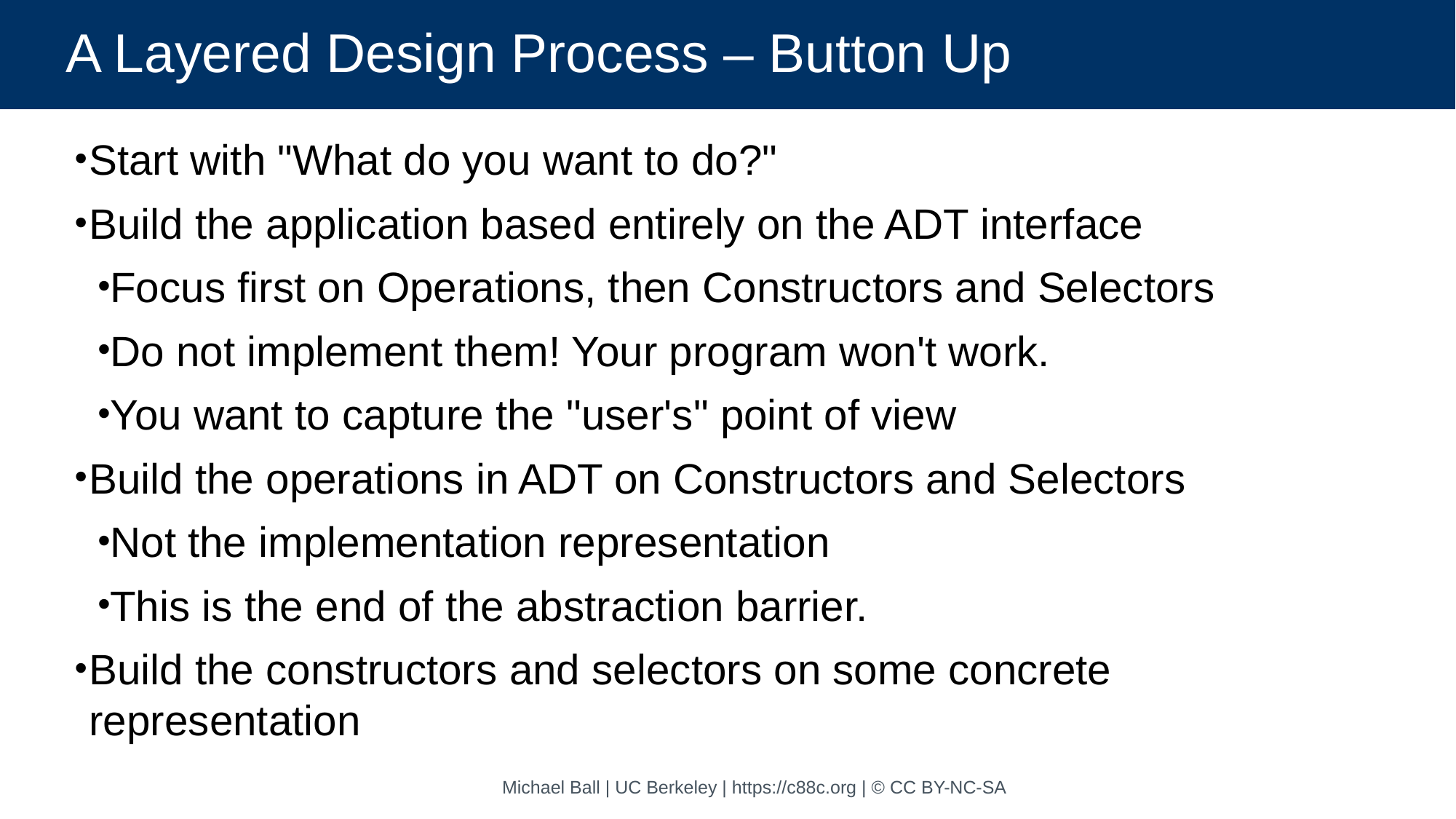

# A Layered Design Process – Button Up
Start with "What do you want to do?"
Build the application based entirely on the ADT interface
Focus first on Operations, then Constructors and Selectors
Do not implement them! Your program won't work.
You want to capture the "user's" point of view
Build the operations in ADT on Constructors and Selectors
Not the implementation representation
This is the end of the abstraction barrier.
Build the constructors and selectors on some concrete representation
Michael Ball | UC Berkeley | https://c88c.org | © CC BY-NC-SA